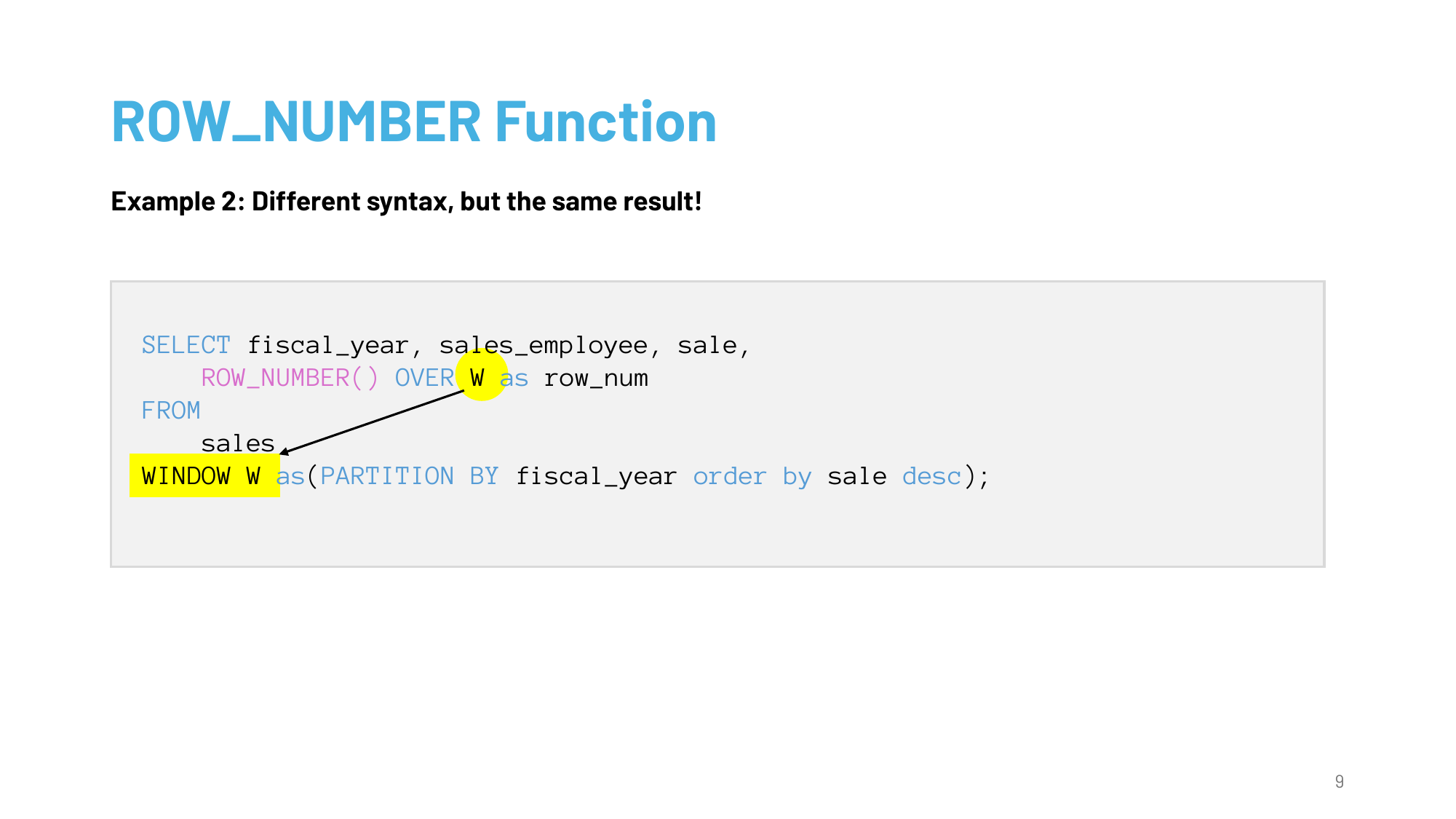

# ROW_NUMBER Function
Example 2: Different syntax, but the same result!

SELECT fiscal_year, sales_employee, sale,
    ROW_NUMBER() OVER W as row_num
FROM
    sales
WINDOW W as(PARTITION BY fiscal_year order by sale desc);

9